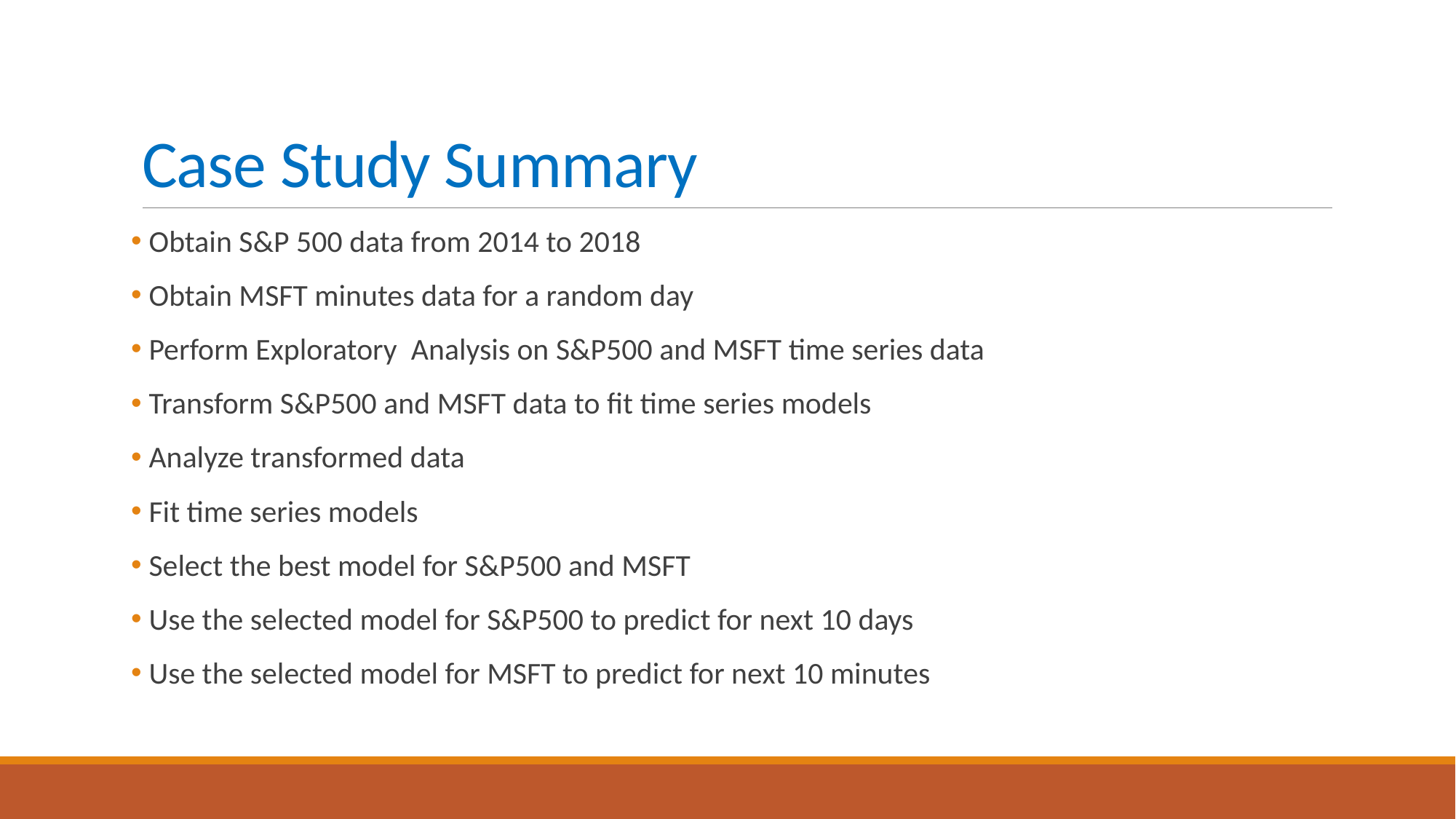

# Case Study Summary
 Obtain S&P 500 data from 2014 to 2018
 Obtain MSFT minutes data for a random day
 Perform Exploratory  Analysis on S&P500 and MSFT time series data
 Transform S&P500 and MSFT data to fit time series models
 Analyze transformed data
 Fit time series models
 Select the best model for S&P500 and MSFT
 Use the selected model for S&P500 to predict for next 10 days
 Use the selected model for MSFT to predict for next 10 minutes